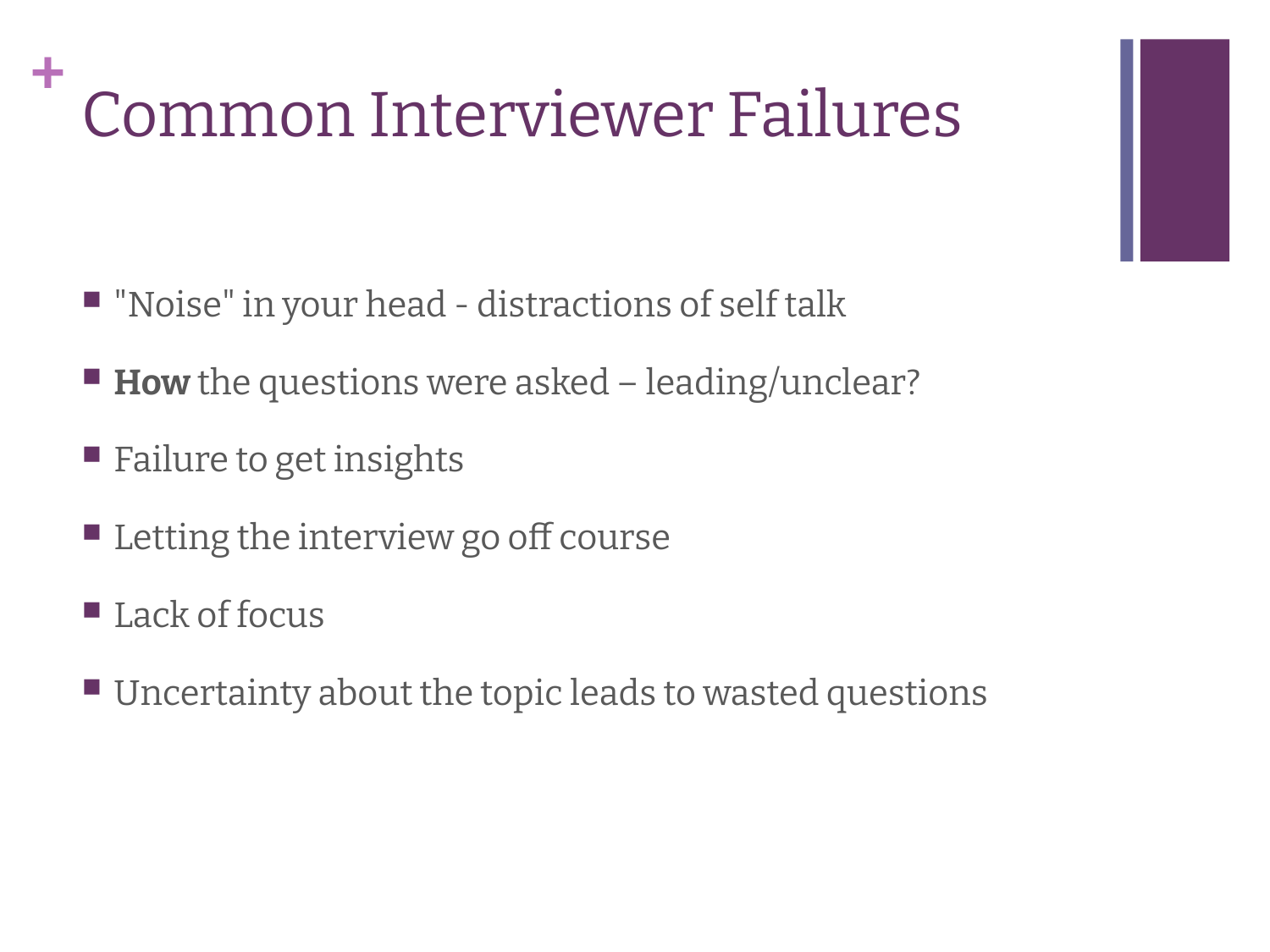

# Common Interviewer Failures
"Noise" in your head - distractions of self talk
How the questions were asked – leading/unclear?
Failure to get insights
Letting the interview go off course
Lack of focus
Uncertainty about the topic leads to wasted questions